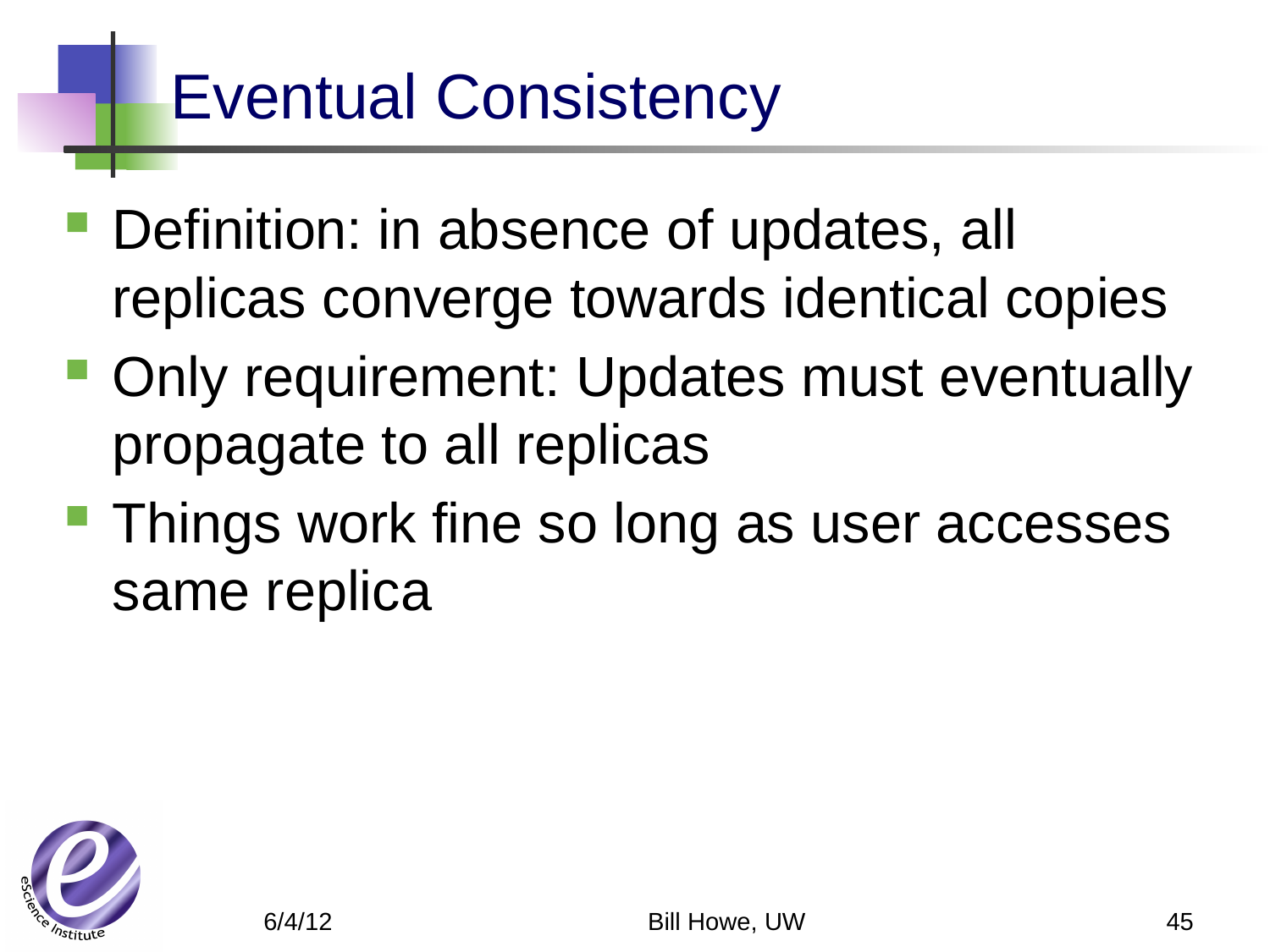

# Eventual Consistency
Definition: in absence of updates, all replicas converge towards identical copies
Only requirement: Updates must eventually propagate to all replicas
Things work fine so long as user accesses same replica
Bill Howe, UW
45
6/4/12